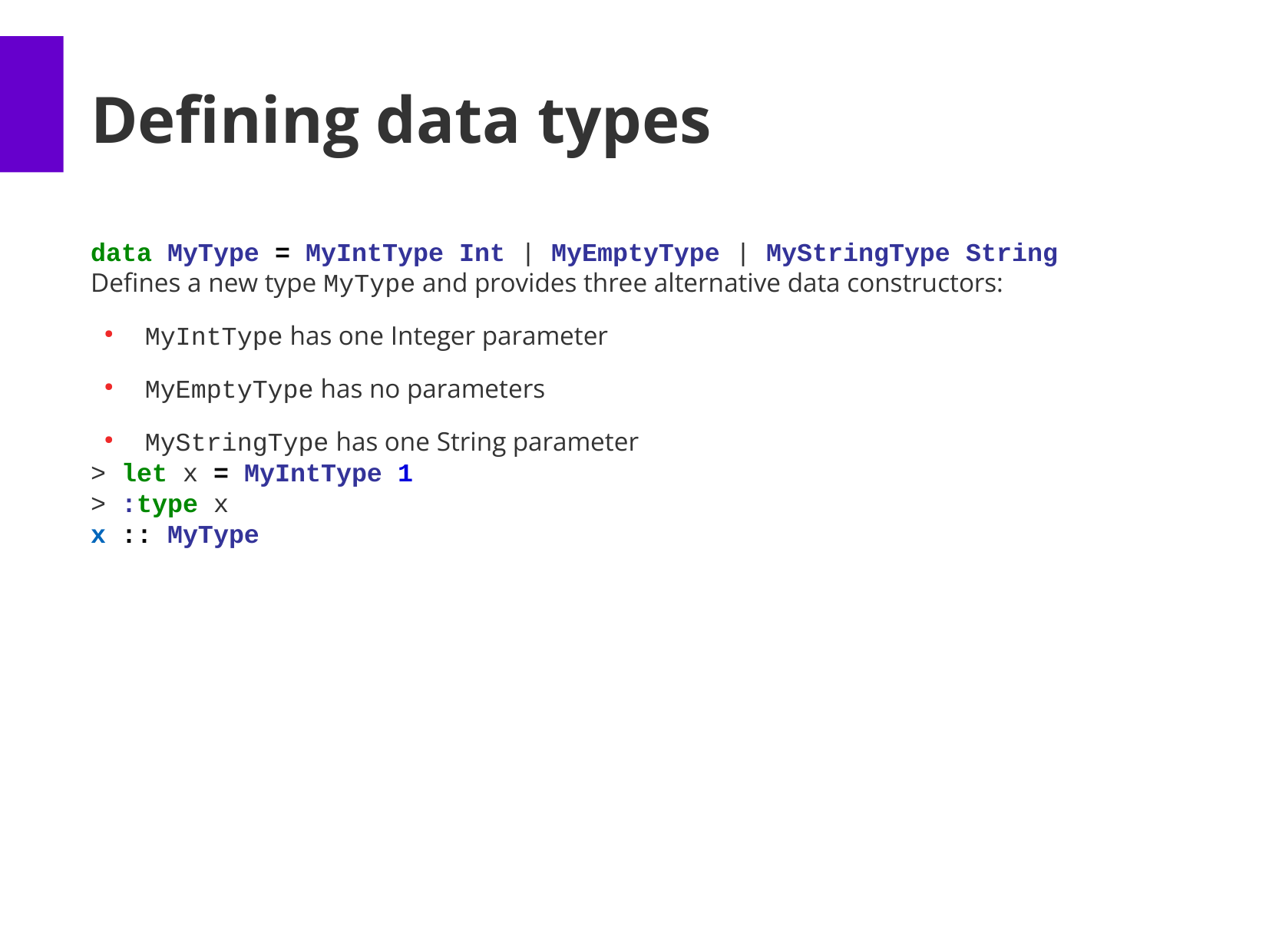

Defining data types
data MyType = MyIntType Int | MyEmptyType | MyStringType String
Defines a new type MyType and provides three alternative data constructors:
MyIntType has one Integer parameter
MyEmptyType has no parameters
MyStringType has one String parameter
> let x = MyIntType 1
> :type x
x :: MyType